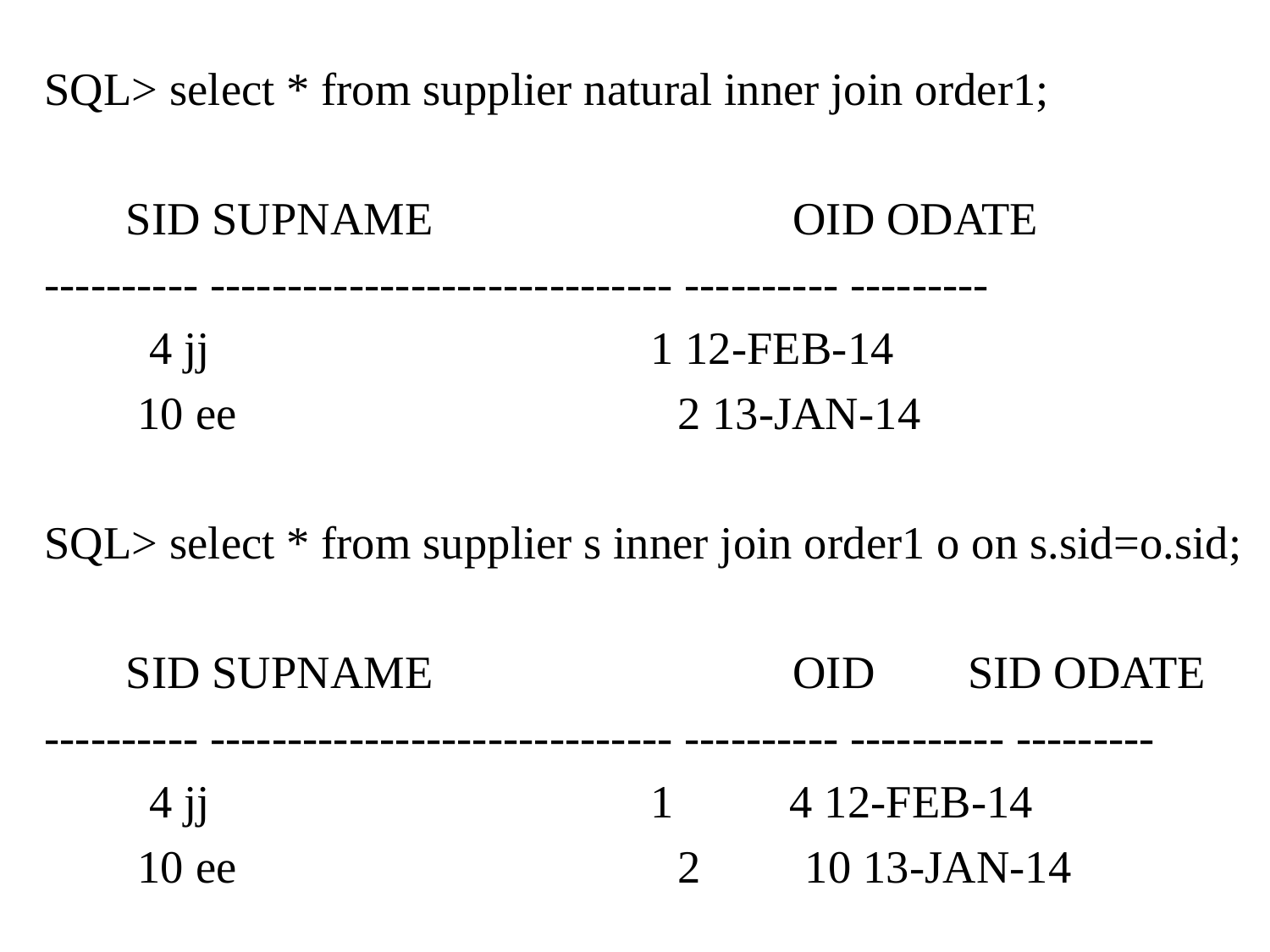

SQL> select * from supplier natural inner join order1;

       SID SUPNAME                               OID ODATE
---------- ------------------------------ ---------- ---------
         4 jj                                      1 12-FEB-14
        10 ee                                      2 13-JAN-14

SQL> select * from supplier s inner join order1 o on s.sid=o.sid;

       SID SUPNAME                               OID        SID ODATE
---------- ------------------------------ ---------- ---------- ---------
         4 jj                                      1          4 12-FEB-14
        10 ee                                      2         10 13-JAN-14